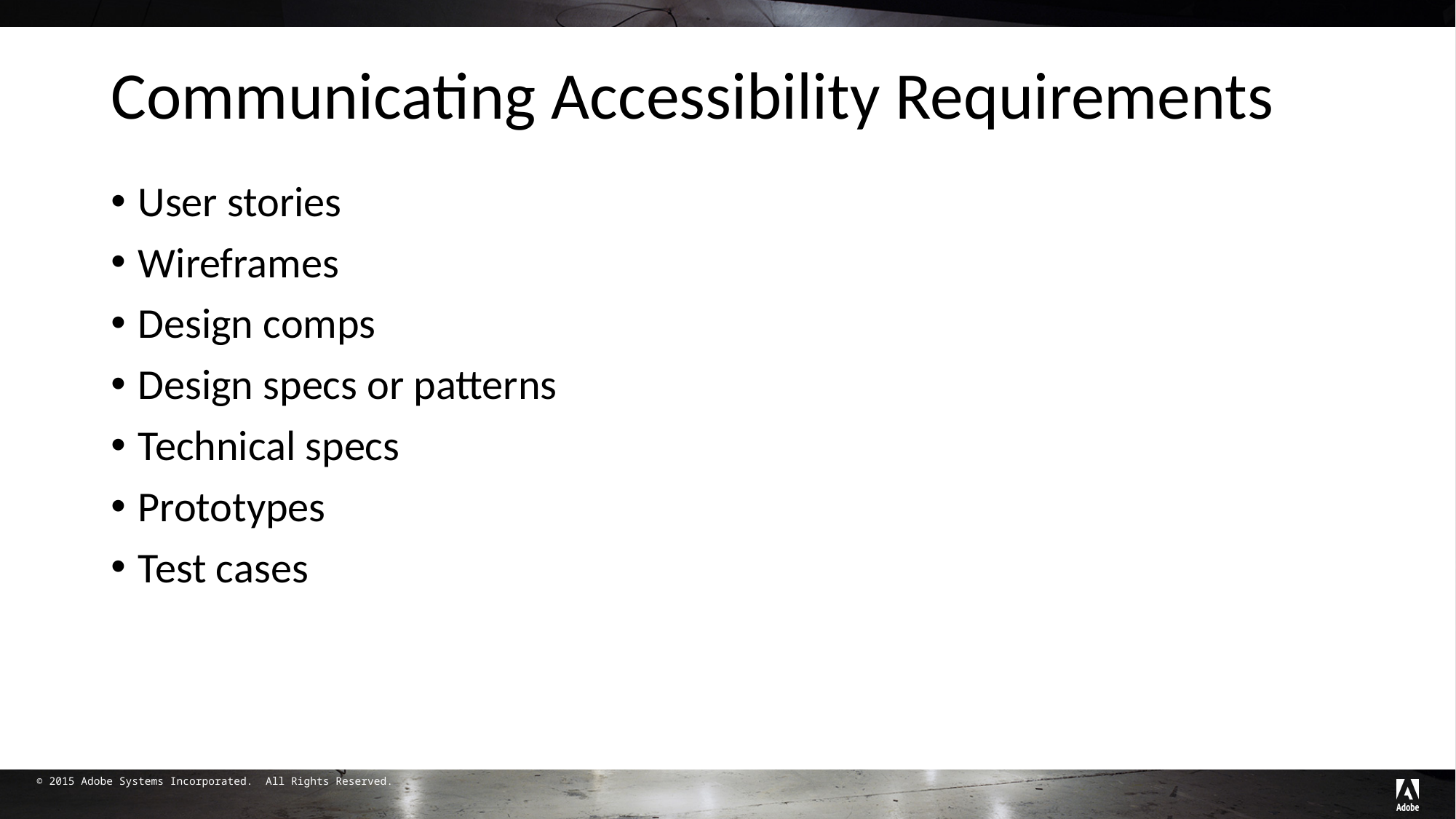

# Communicating Accessibility Requirements
User stories
Wireframes
Design comps
Design specs or patterns
Technical specs
Prototypes
Test cases